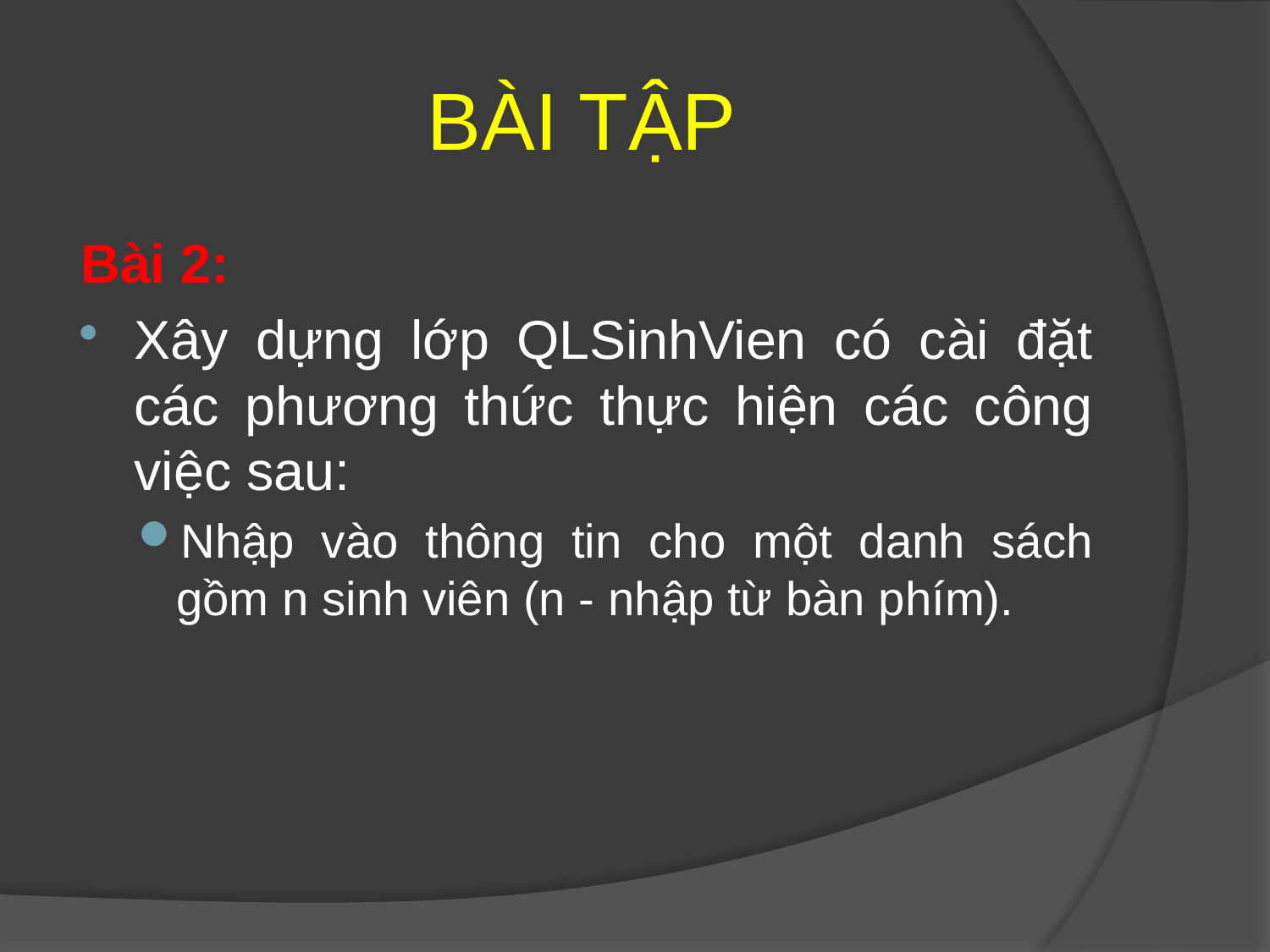

# BÀI TẬP
Bài 2:
Xây dựng lớp QLSinhVien có cài đặt các phương thức thực hiện các công việc sau:
Nhập vào thông tin cho một danh sách gồm n sinh viên (n - nhập từ bàn phím).